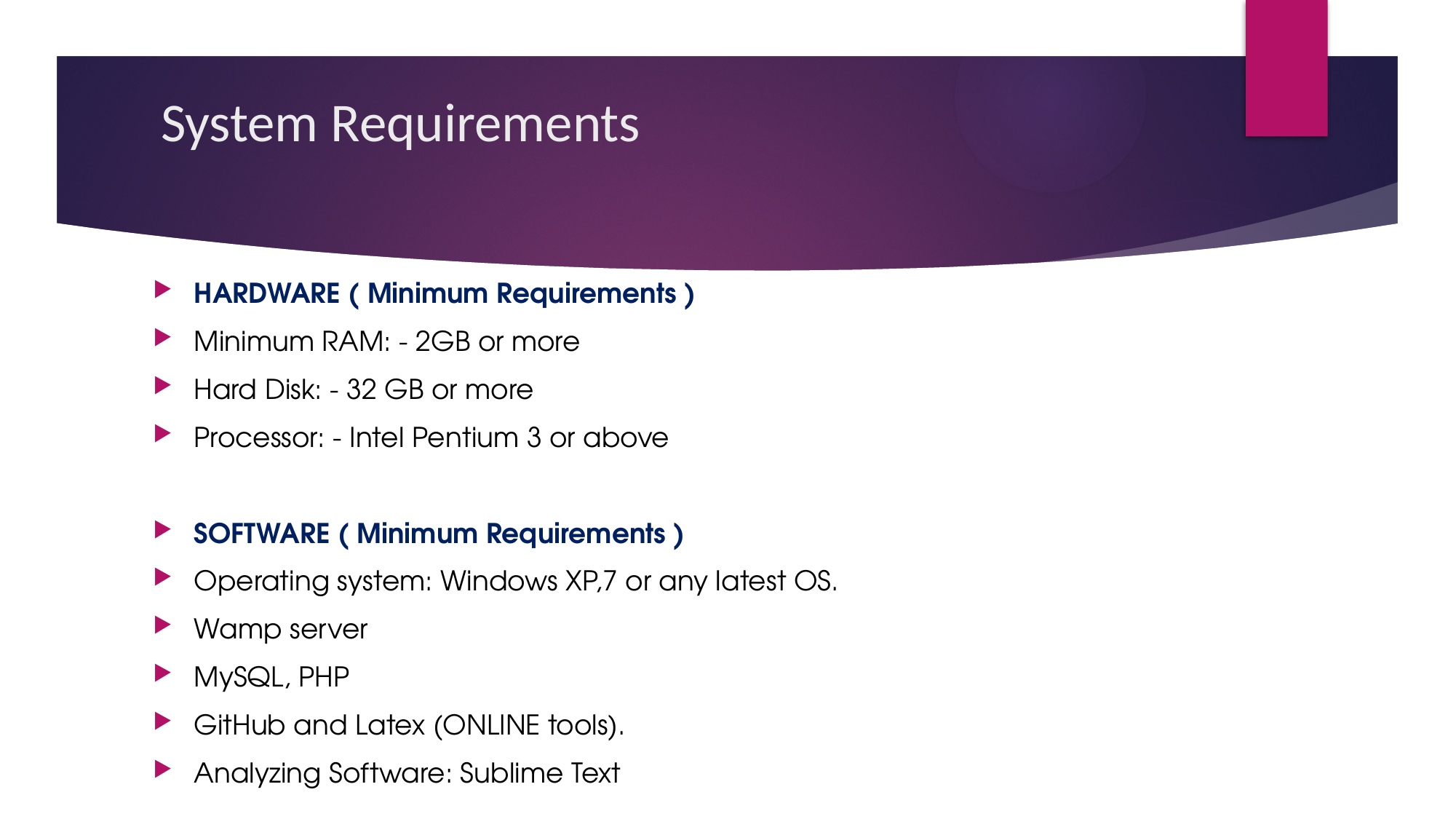

# System Requirements
HARDWARE ( Minimum Requirements )
Minimum RAM: - 2GB or more
Hard Disk: - 32 GB or more
Processor: - Intel Pentium 3 or above

SOFTWARE ( Minimum Requirements )
Operating system: Windows XP,7 or any latest OS.
Wamp server
MySQL, PHP
GitHub and Latex (ONLINE tools).
Analyzing Software: Sublime Text